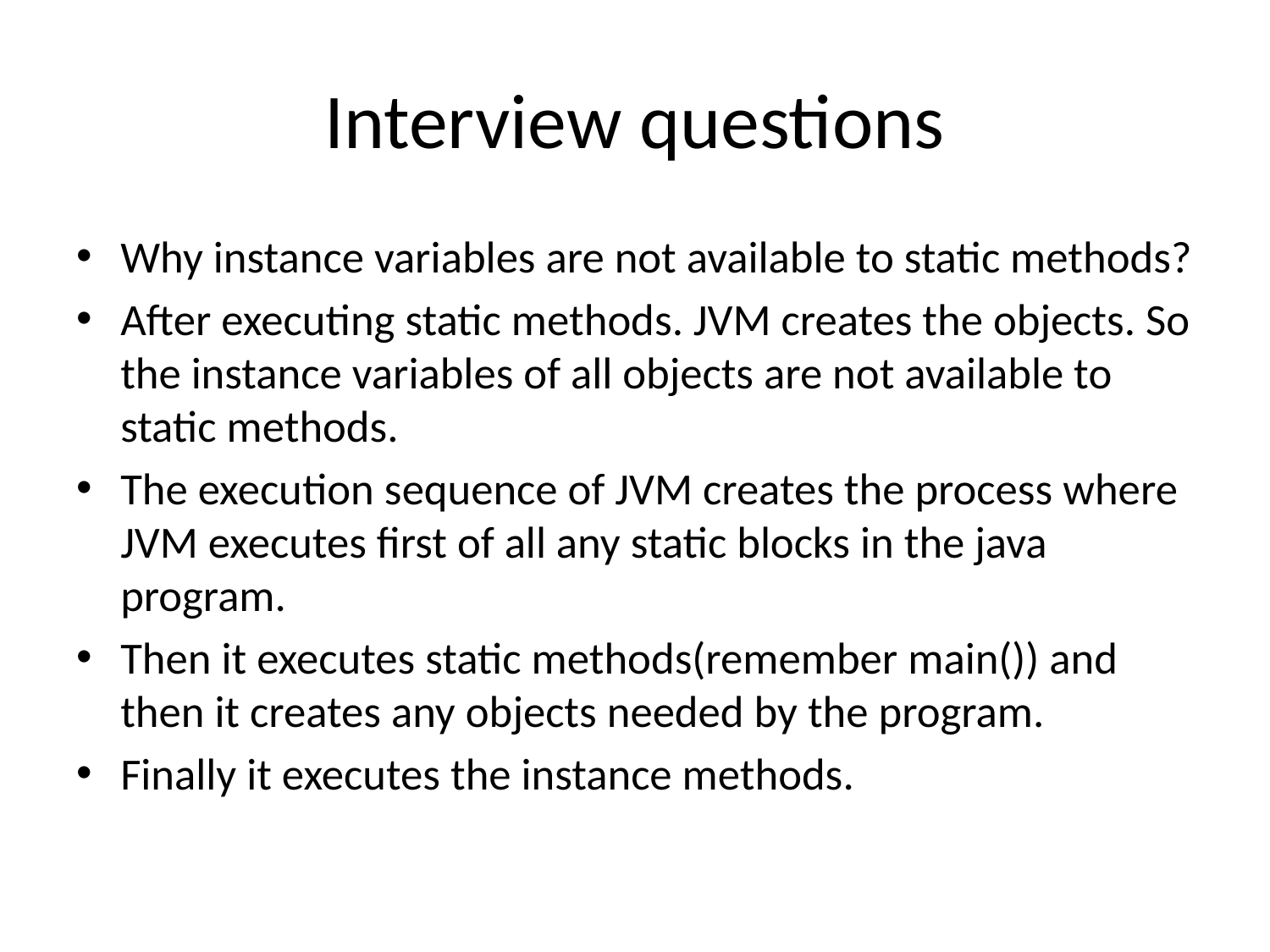

# Interview questions
Why instance variables are not available to static methods?
After executing static methods. JVM creates the objects. So the instance variables of all objects are not available to static methods.
The execution sequence of JVM creates the process where JVM executes first of all any static blocks in the java program.
Then it executes static methods(remember main()) and then it creates any objects needed by the program.
Finally it executes the instance methods.